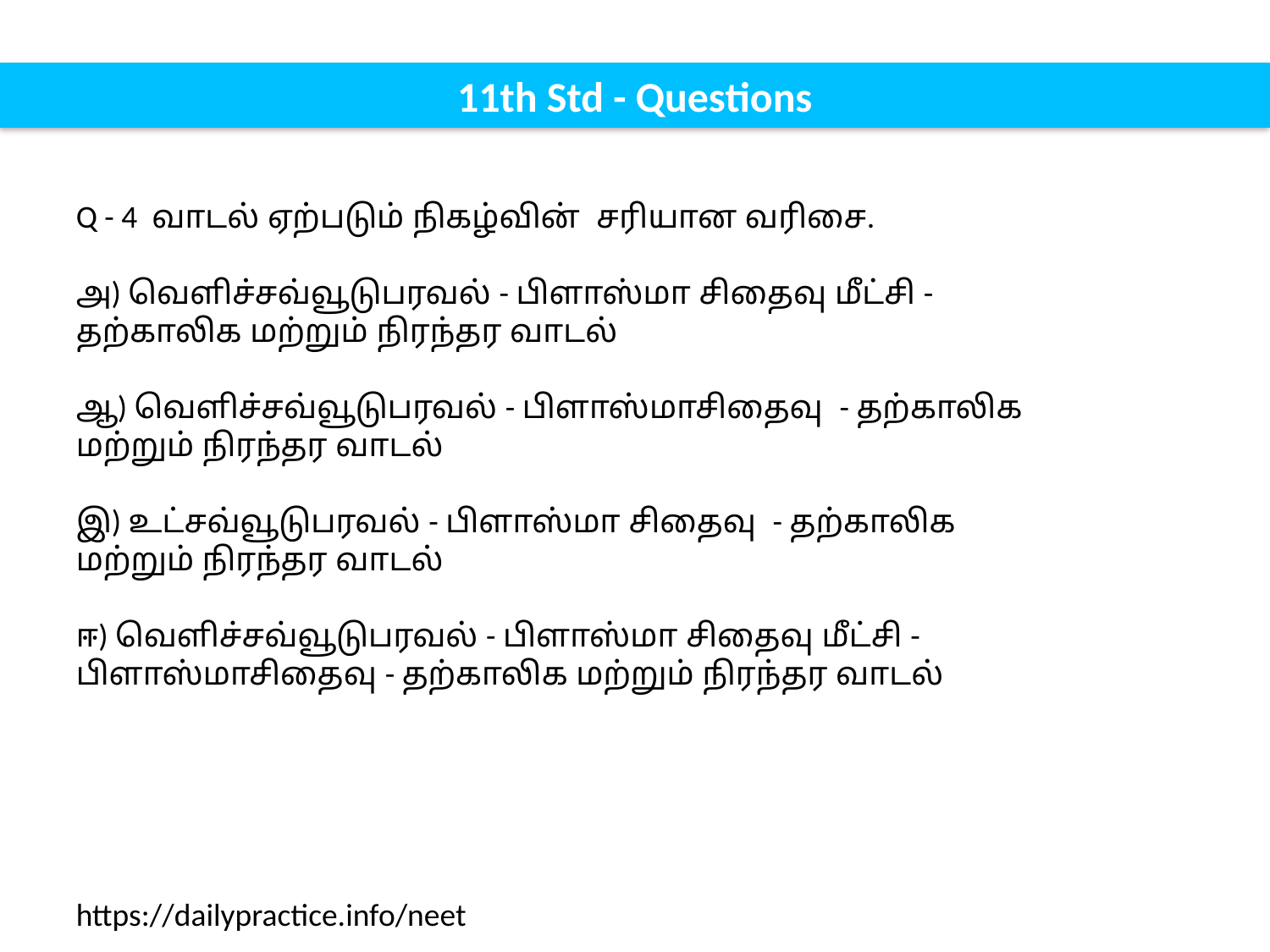

11th Std - Questions
Q - 4  வாடல் ஏற்படும் நிகழ்வின்  சரியான வரிசை.

அ) வெளிச்சவ்வூடுபரவல் - பிளாஸ்மா சிதைவு மீட்சி - தற்காலிக மற்றும் நிரந்தர வாடல்

ஆ) வெளிச்சவ்வூடுபரவல் - பிளாஸ்மாசிதைவு  - தற்காலிக மற்றும் நிரந்தர வாடல்

இ) உட்சவ்வூடுபரவல் - பிளாஸ்மா சிதைவு  - தற்காலிக மற்றும் நிரந்தர வாடல்

ஈ) வெளிச்சவ்வூடுபரவல் - பிளாஸ்மா சிதைவு மீட்சி - பிளாஸ்மாசிதைவு - தற்காலிக மற்றும் நிரந்தர வாடல்
https://dailypractice.info/neet